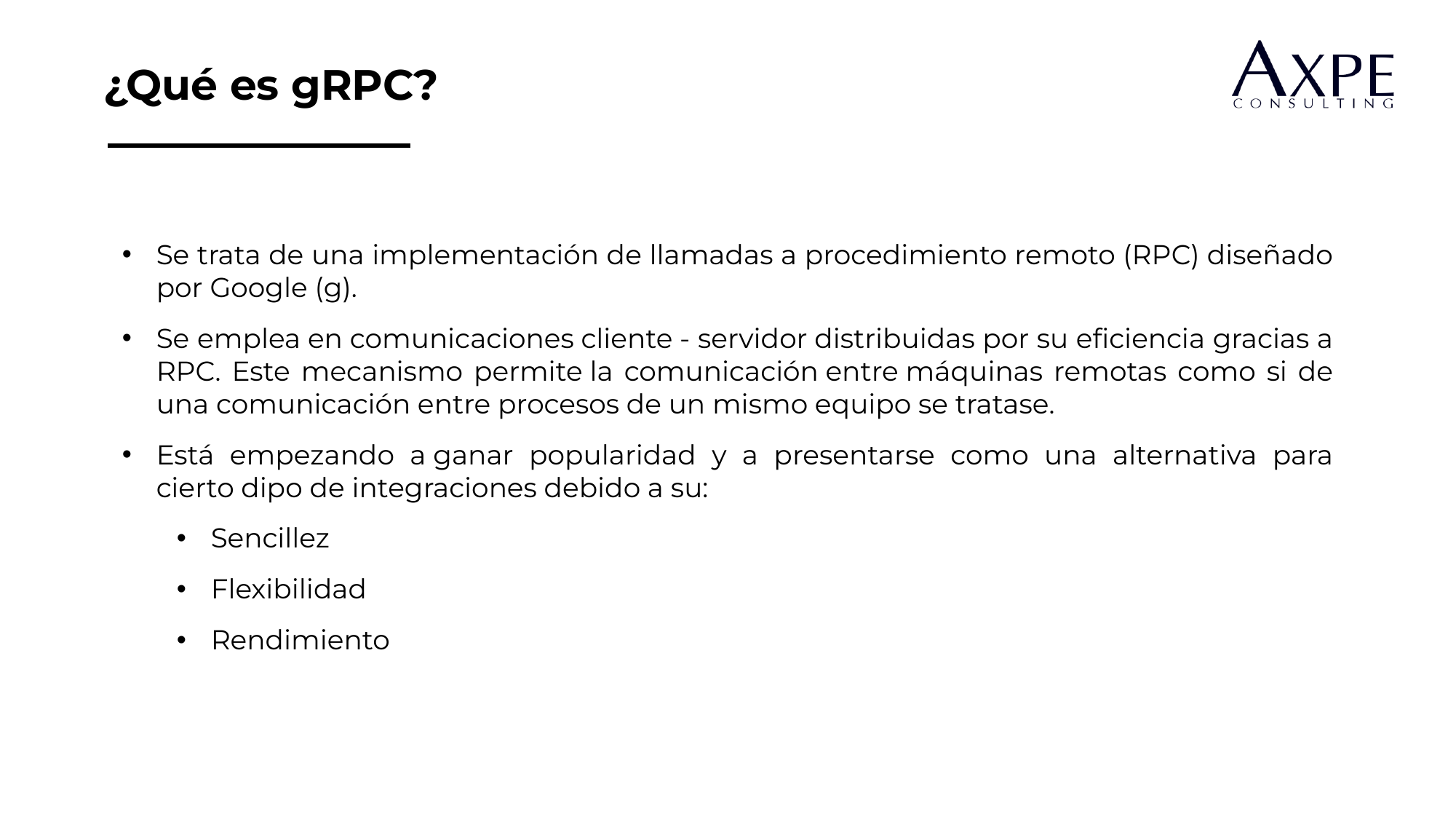

¿Qué es gRPC?
Se trata de una implementación de llamadas a procedimiento remoto (RPC) diseñado por Google (g).
Se emplea en comunicaciones cliente - servidor distribuidas por su eficiencia gracias a RPC. Este mecanismo permite la comunicación entre máquinas remotas como si de una comunicación entre procesos de un mismo equipo se tratase.
Está empezando a ganar popularidad y a presentarse como una alternativa para cierto dipo de integraciones debido a su:
Sencillez
Flexibilidad
Rendimiento